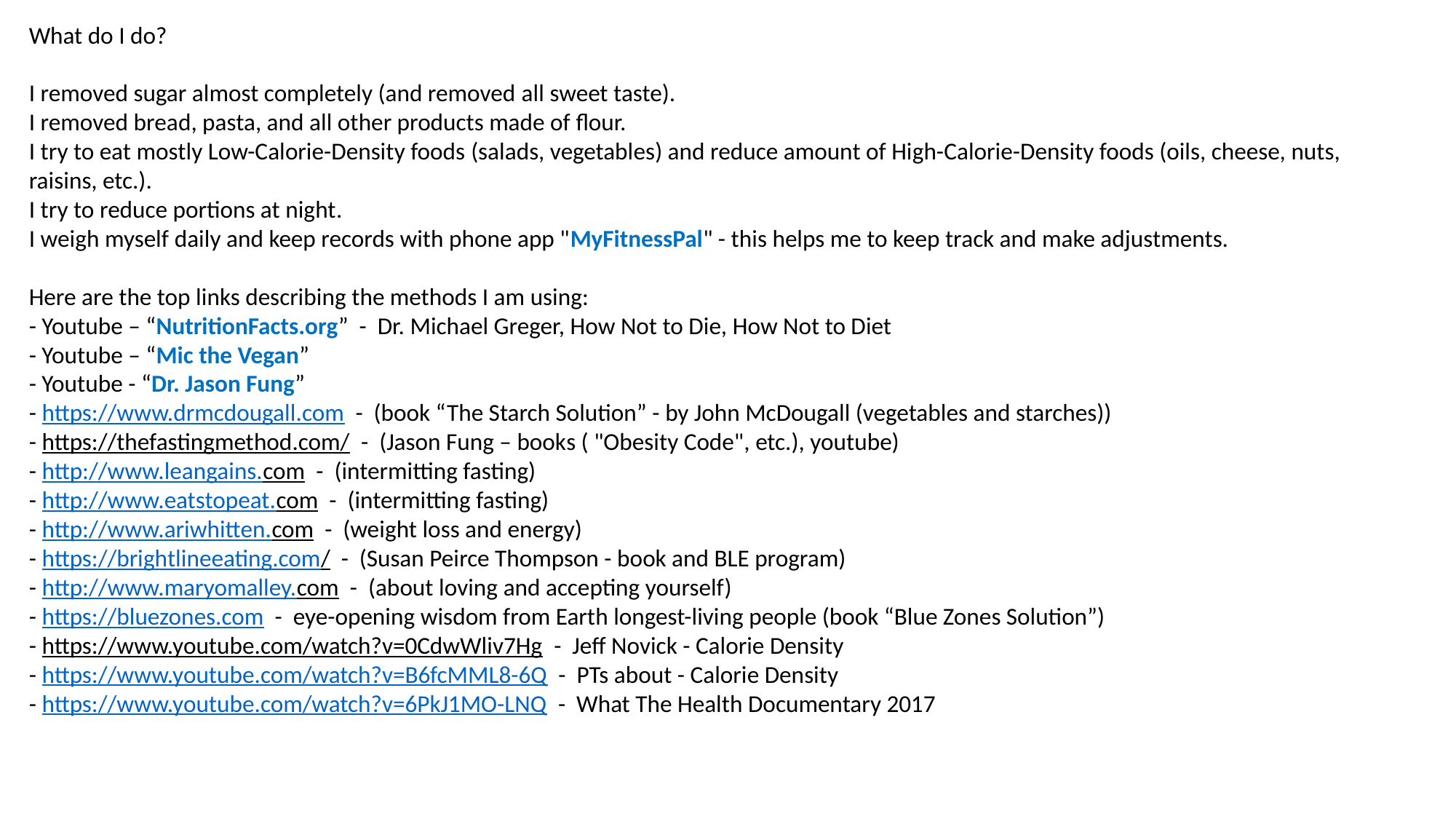

What do I do?

I removed sugar almost completely (and removed all sweet taste).
I removed bread, pasta, and all other products made of flour.
I try to eat mostly Low-Calorie-Density foods (salads, vegetables) and reduce amount of High-Calorie-Density foods (oils, cheese, nuts, raisins, etc.).
I try to reduce portions at night.
I weigh myself daily and keep records with phone app "MyFitnessPal" - this helps me to keep track and make adjustments.

Here are the top links describing the methods I am using:
- Youtube – “NutritionFacts.org”  -  Dr. Michael Greger, How Not to Die, How Not to Diet
- Youtube – “Mic the Vegan”
- Youtube - “Dr. Jason Fung”
- https://www.drmcdougall.com  -  (book “The Starch Solution” - by John McDougall (vegetables and starches))
- https://thefastingmethod.com/  -  (Jason Fung – books ( "Obesity Code", etc.), youtube)
- http://www.leangains.com  -  (intermitting fasting)
- http://www.eatstopeat.com  -  (intermitting fasting)
- http://www.ariwhitten.com  -  (weight loss and energy)
- https://brightlineeating.com/  -  (Susan Peirce Thompson - book and BLE program)
- http://www.maryomalley.com  -  (about loving and accepting yourself)
- https://bluezones.com  -  eye-opening wisdom from Earth longest-living people (book “Blue Zones Solution”)
- https://www.youtube.com/watch?v=0CdwWliv7Hg  -  Jeff Novick - Calorie Density
- https://www.youtube.com/watch?v=B6fcMML8-6Q  -  PTs about - Calorie Density
- https://www.youtube.com/watch?v=6PkJ1MO-LNQ  -  What The Health Documentary 2017